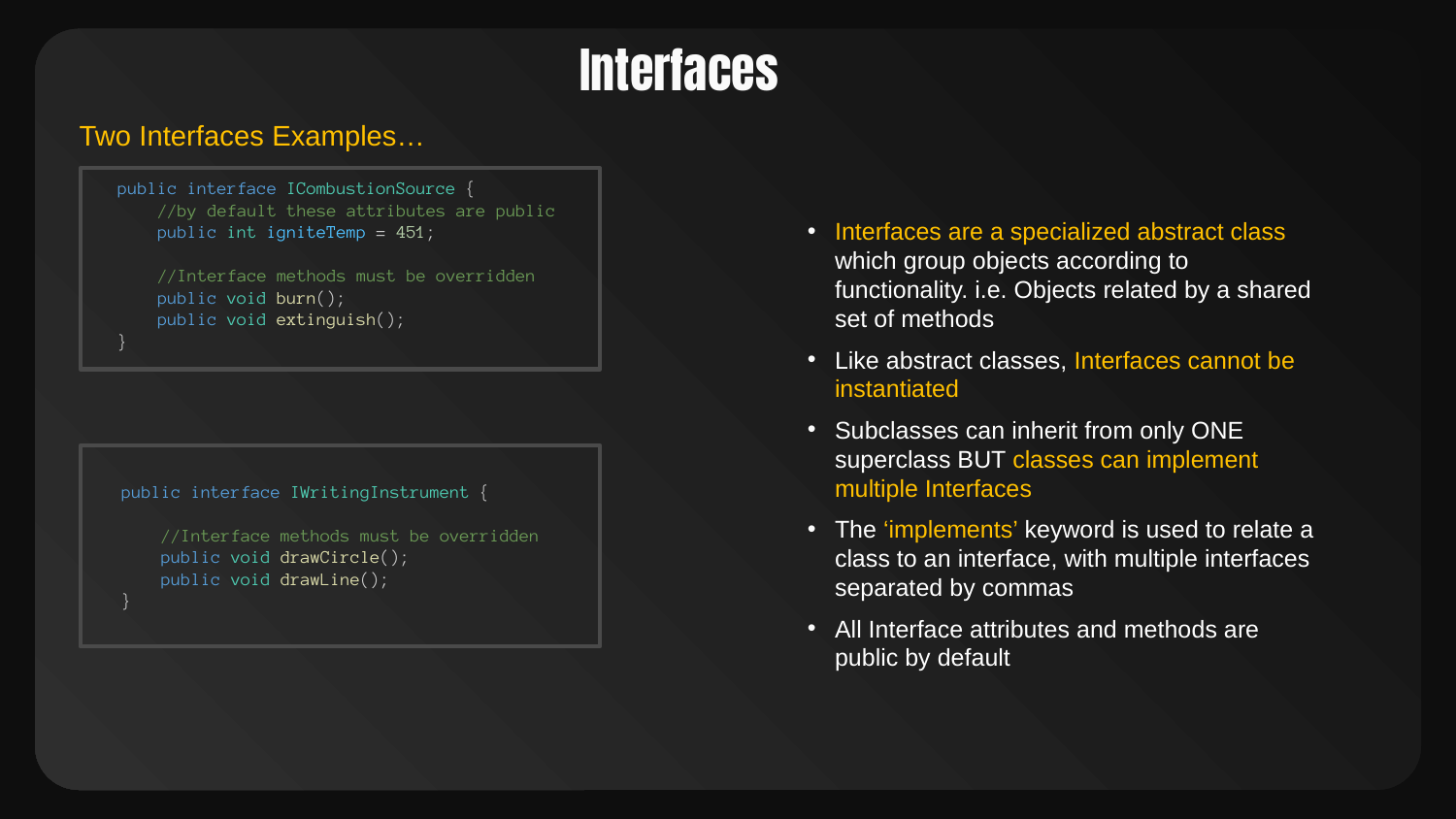

# Interfaces
Two Interfaces Examples…

public interface ICombustionSource {
    //by default these attributes are public
    public int igniteTemp = 451;
    //Interface methods must be overridden
    public void burn();
    public void extinguish();
}
Interfaces are a specialized abstract class which group objects according to functionality. i.e. Objects related by a shared set of methods
Like abstract classes, Interfaces cannot be instantiated
Subclasses can inherit from only ONE superclass BUT classes can implement multiple Interfaces
The ‘implements’ keyword is used to relate a class to an interface, with multiple interfaces separated by commas
All Interface attributes and methods are public by default

public interface IWritingInstrument {
    //Interface methods must be overridden
    public void drawCircle();
    public void drawLine();
}